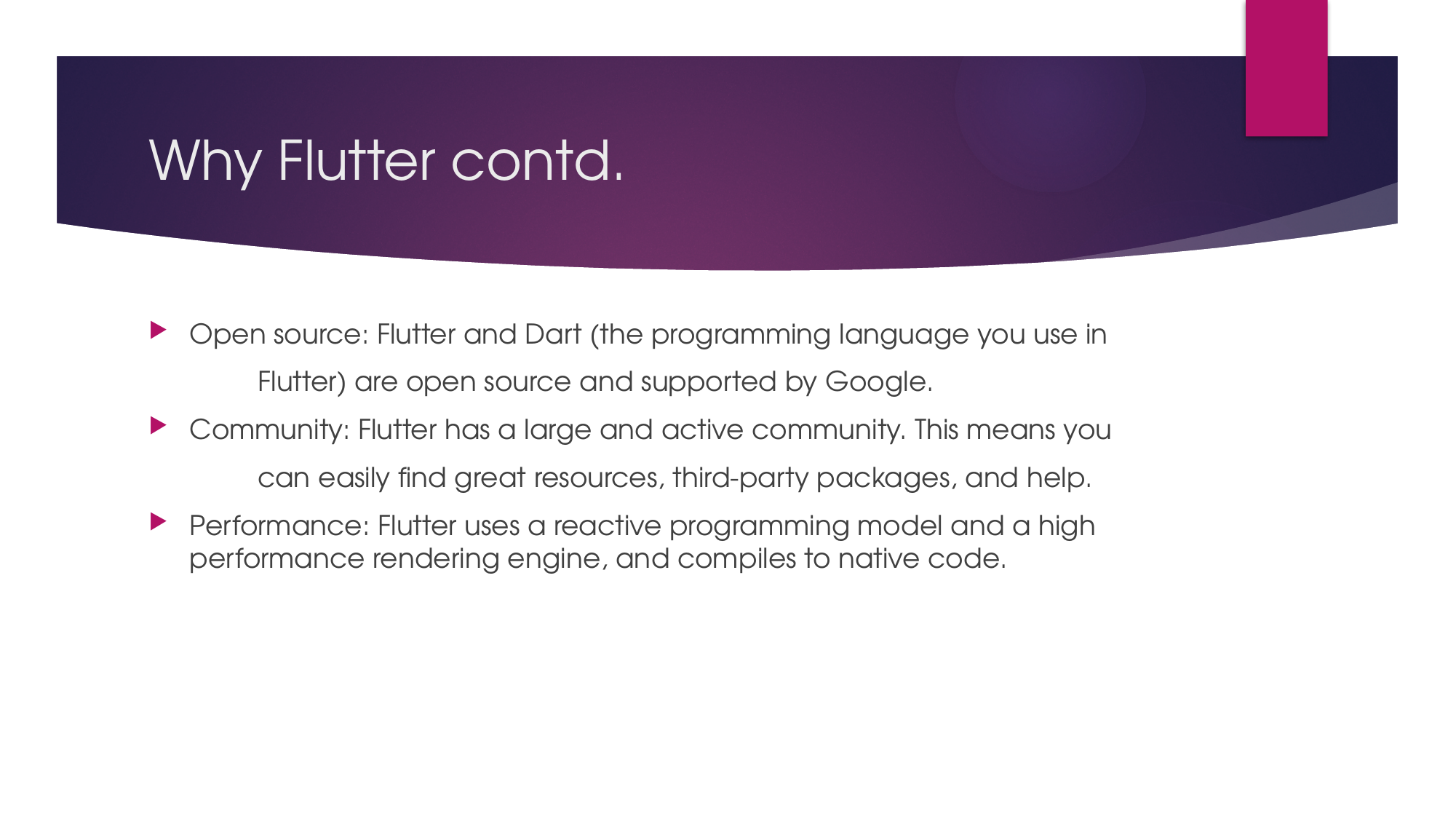

# Why Flutter contd.
Open source: Flutter and Dart (the programming language you use in
	Flutter) are open source and supported by Google.
Community: Flutter has a large and active community. This means you
	can easily find great resources, third-party packages, and help.
Performance: Flutter uses a reactive programming model and a high performance rendering engine, and compiles to native code.